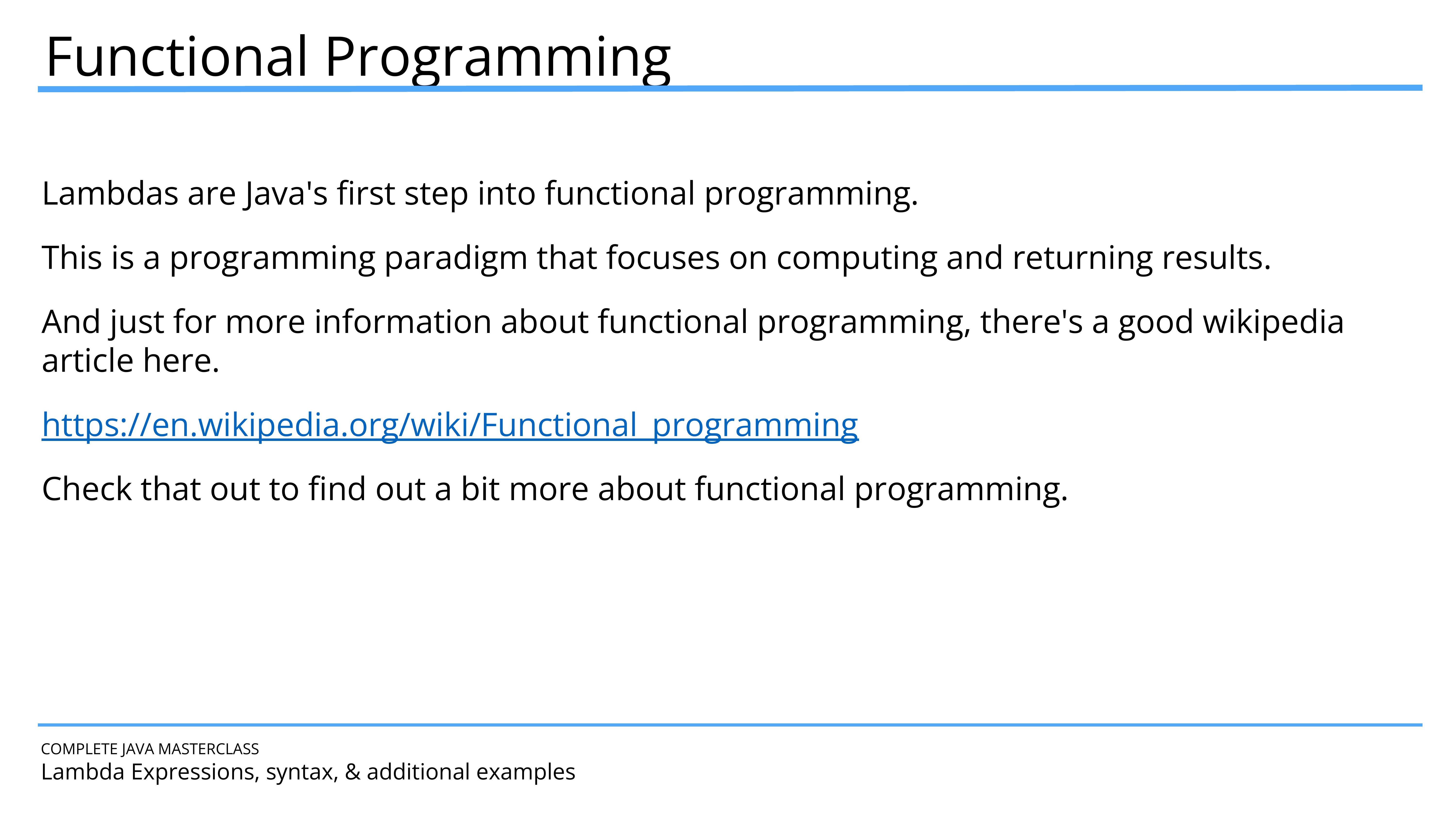

Functional Programming

Lambdas are Java's first step into functional programming.
This is a programming paradigm that focuses on computing and returning results.
And just for more information about functional programming, there's a good wikipedia article here.
https://en.wikipedia.org/wiki/Functional_programming
Check that out to find out a bit more about functional programming.

COMPLETE JAVA MASTERCLASS
Lambda Expressions, syntax, & additional examples